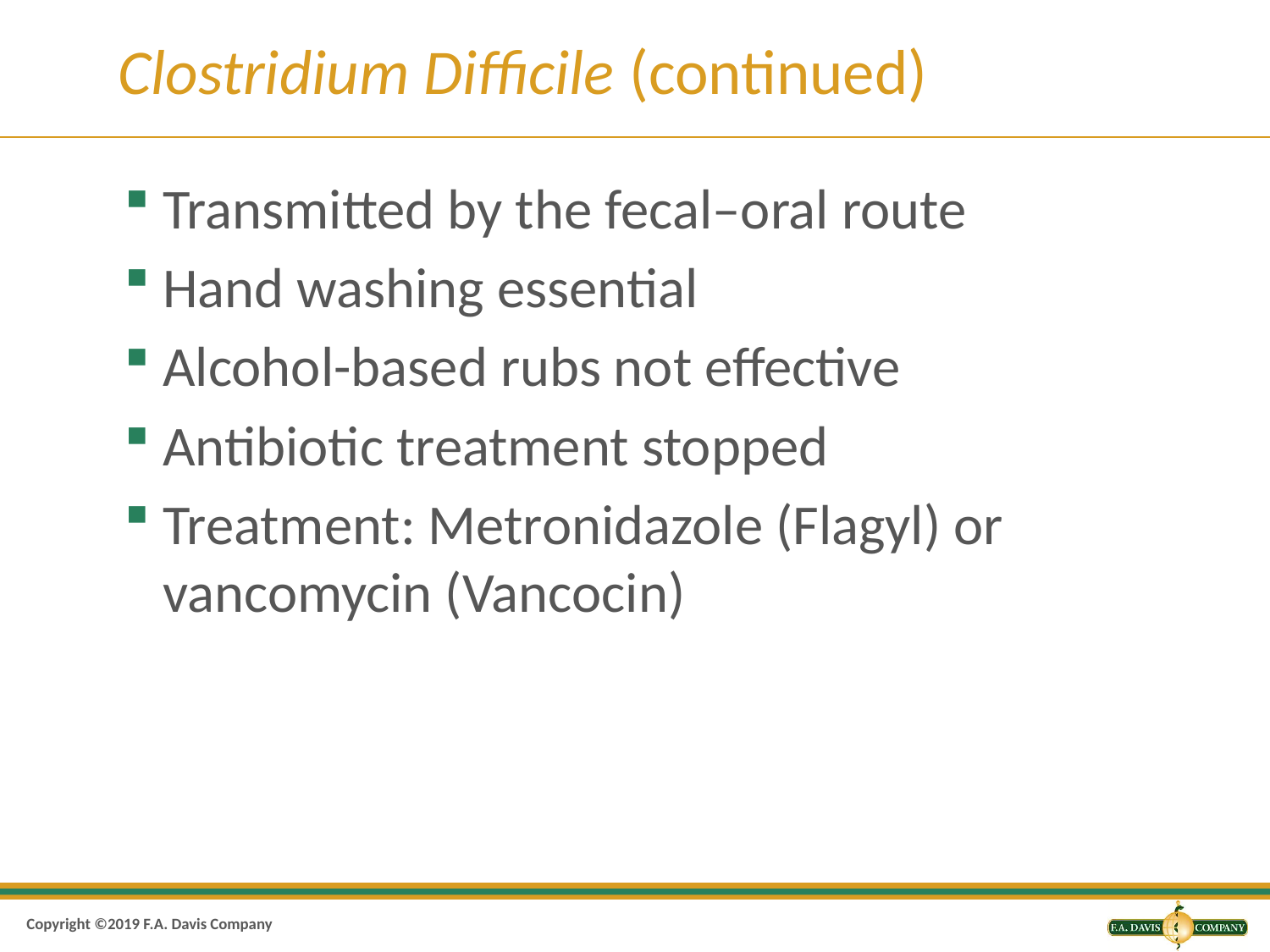

# Clostridium Difficile (continued)
Transmitted by the fecal–oral route
Hand washing essential
Alcohol-based rubs not effective
Antibiotic treatment stopped
Treatment: Metronidazole (Flagyl) or vancomycin (Vancocin)